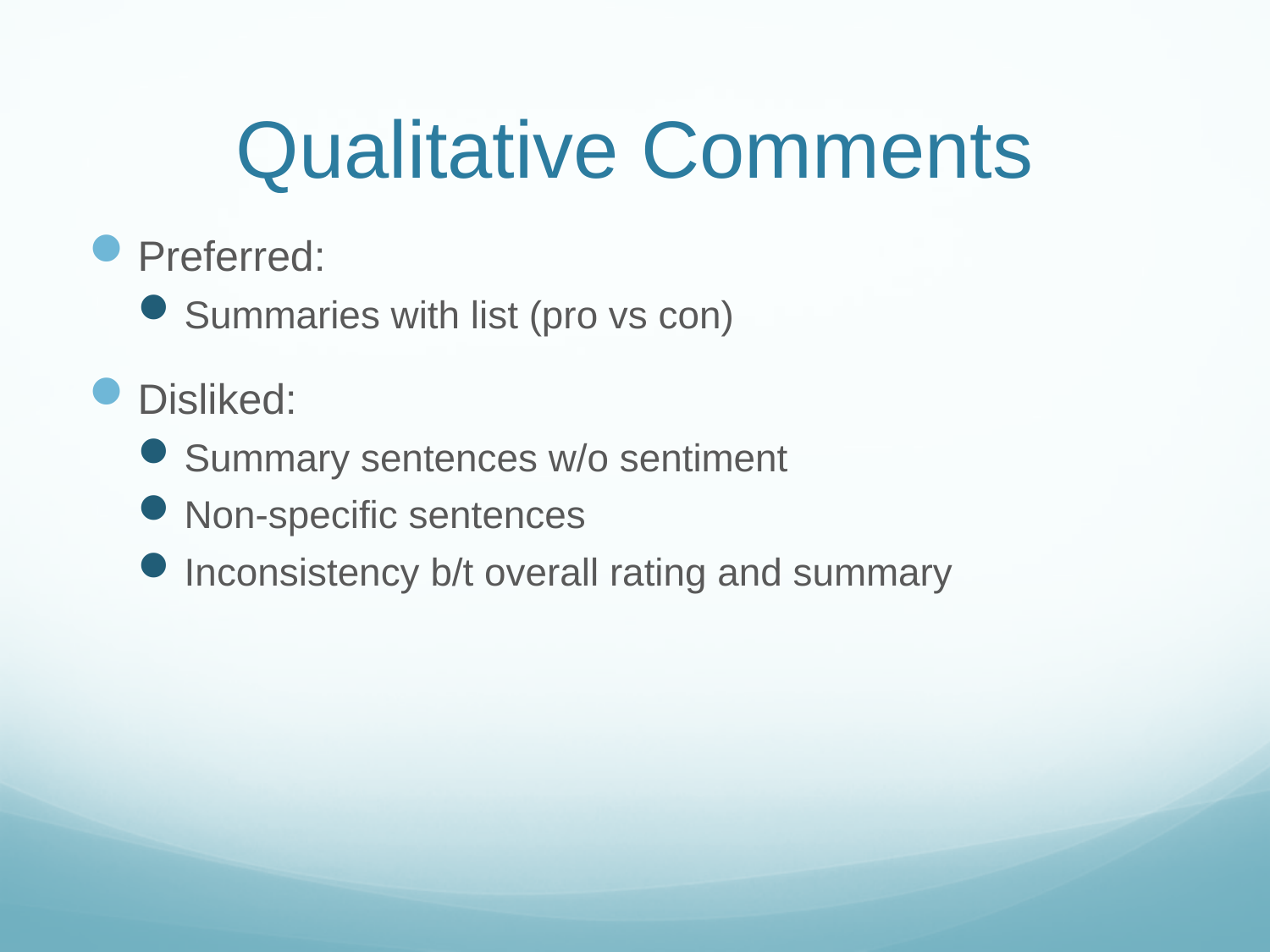

# Qualitative Comments
Preferred:
Summaries with list (pro vs con)
Disliked:
Summary sentences w/o sentiment
Non-specific sentences
Inconsistency b/t overall rating and summary